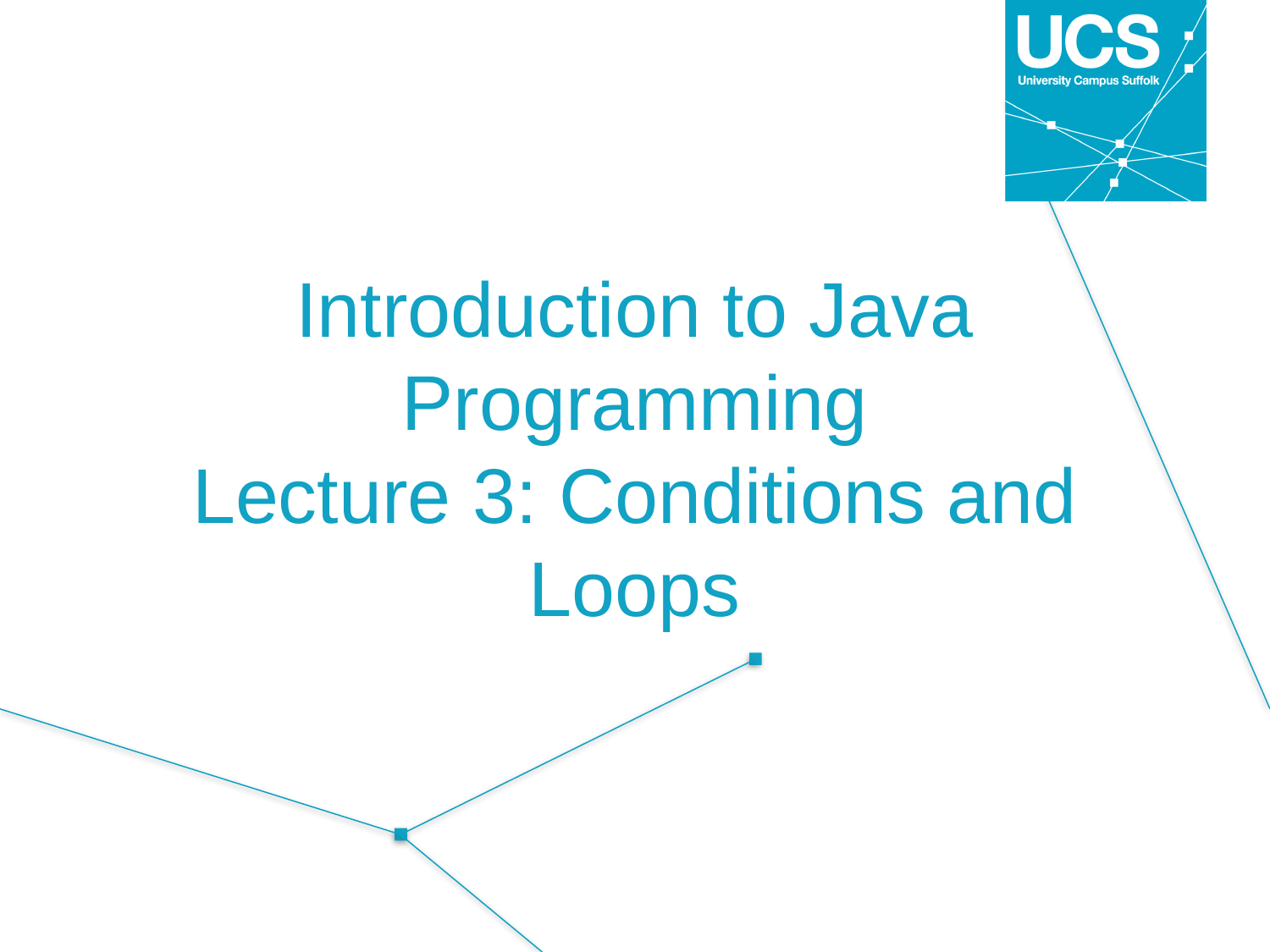

# Introduction to Java Programming Lecture 3: Conditions and Loops